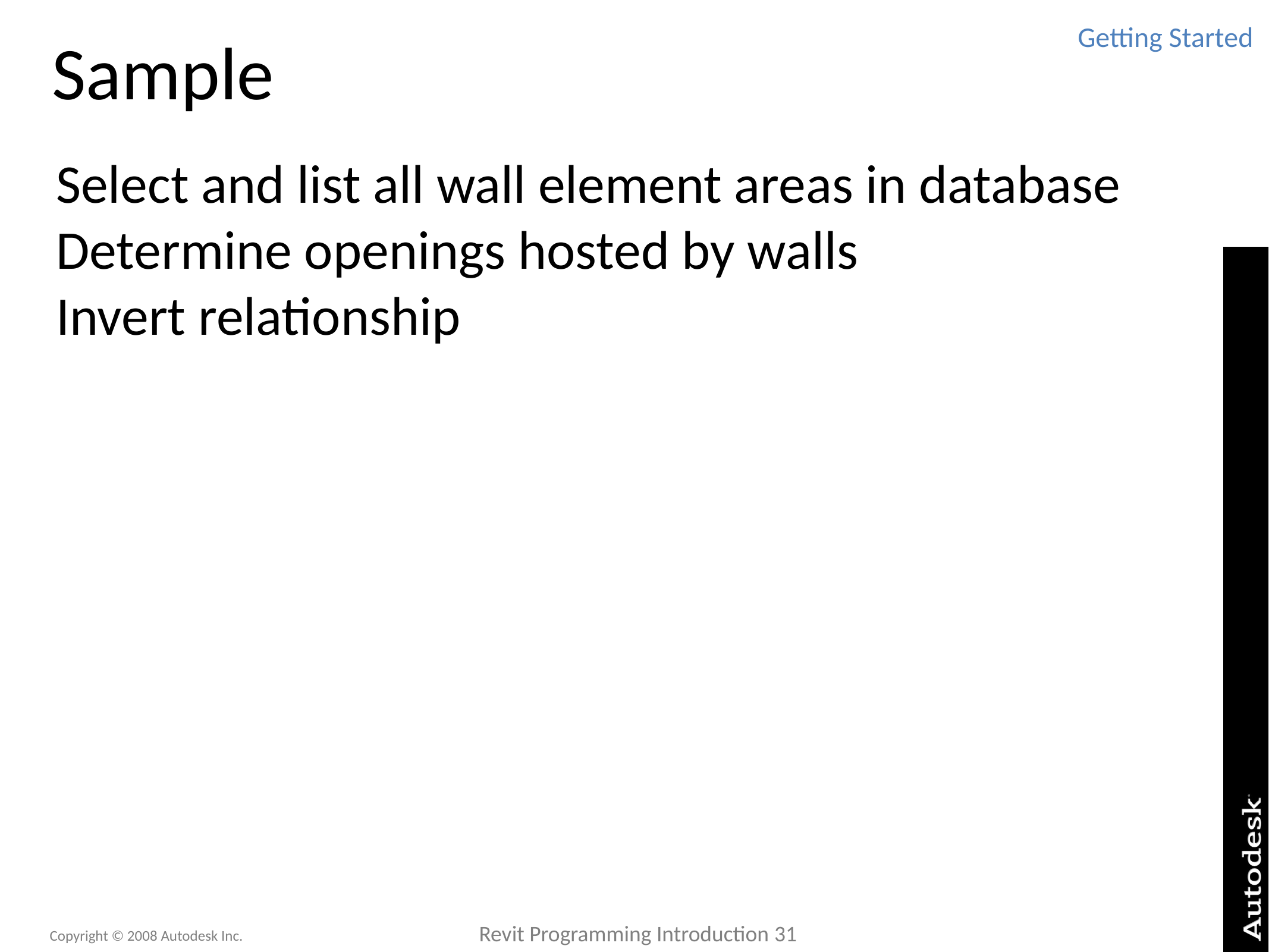

# Sample
Getting Started
Select and list all wall element areas in database
Determine openings hosted by walls
Invert relationship